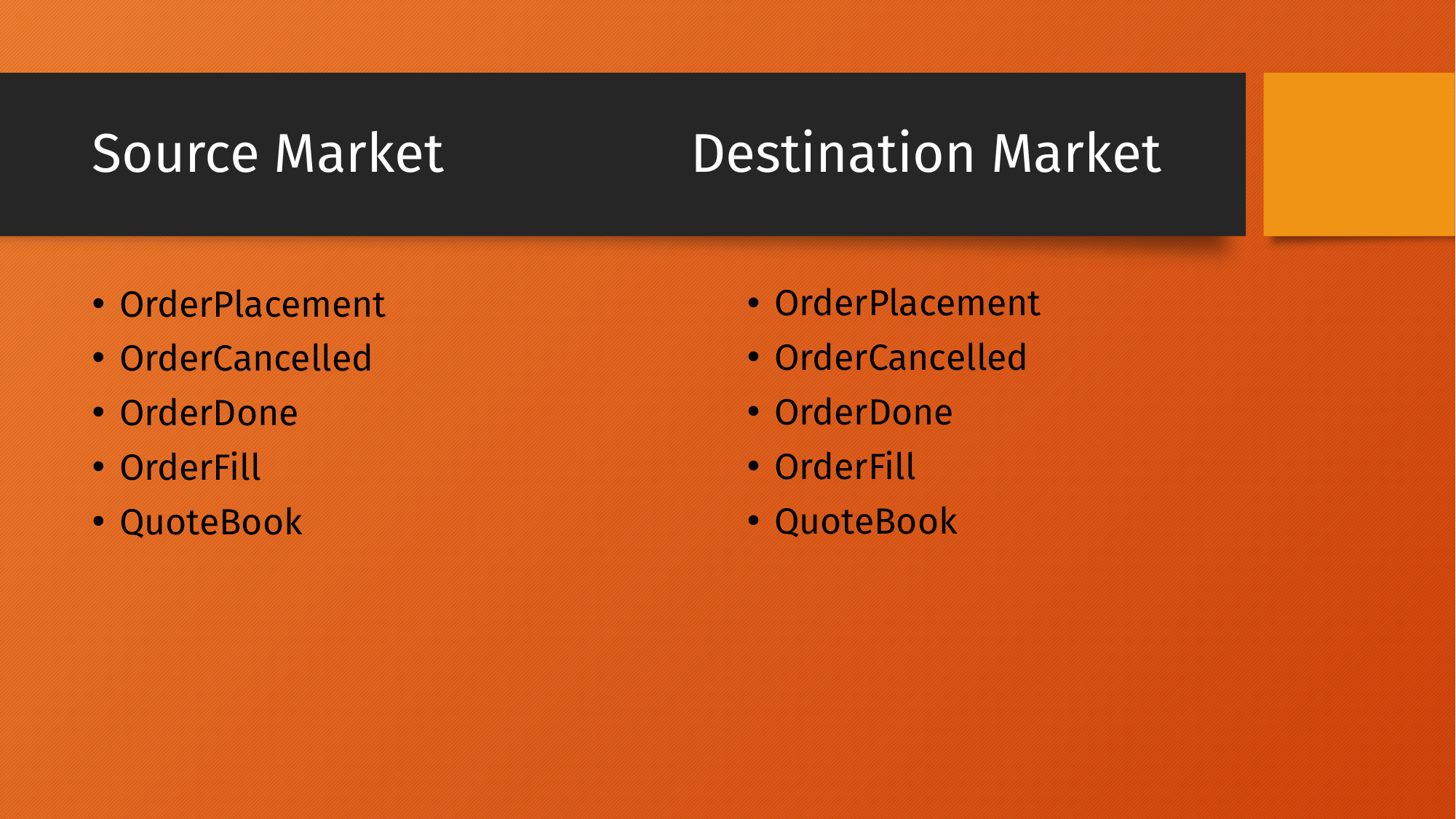

# Source Market                 Destination Market
OrderPlacement
OrderCancelled
OrderDone
OrderFill
QuoteBook
OrderPlacement
OrderCancelled
OrderDone
OrderFill
QuoteBook